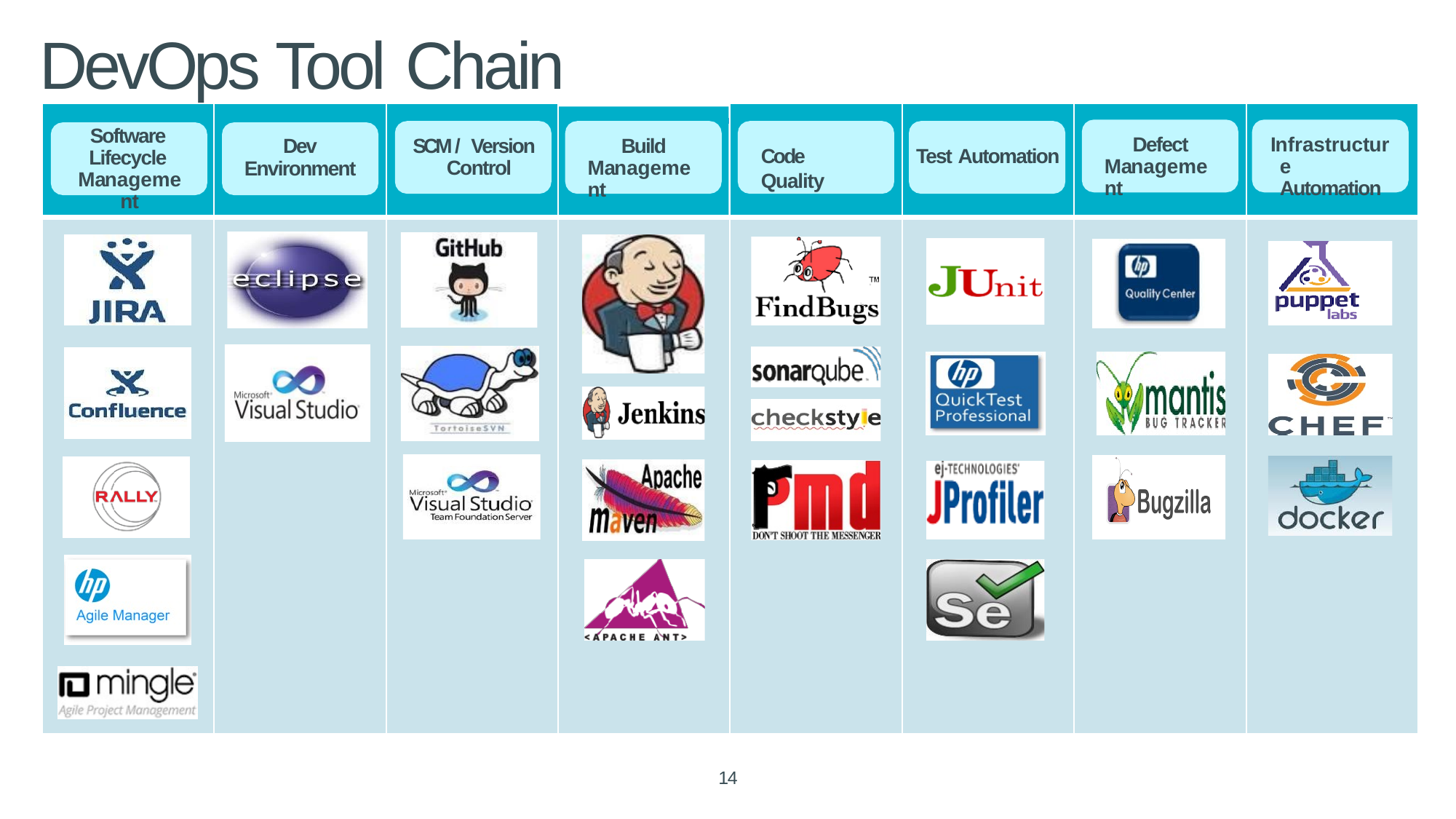

# DevOps Tool Chain

Software  Lifecycle  Management
Defect  Management
Infrastructure  Automation
Dev
Environment
SCM / Version  Control
Build  Management
Code Quality
Test Automation

14